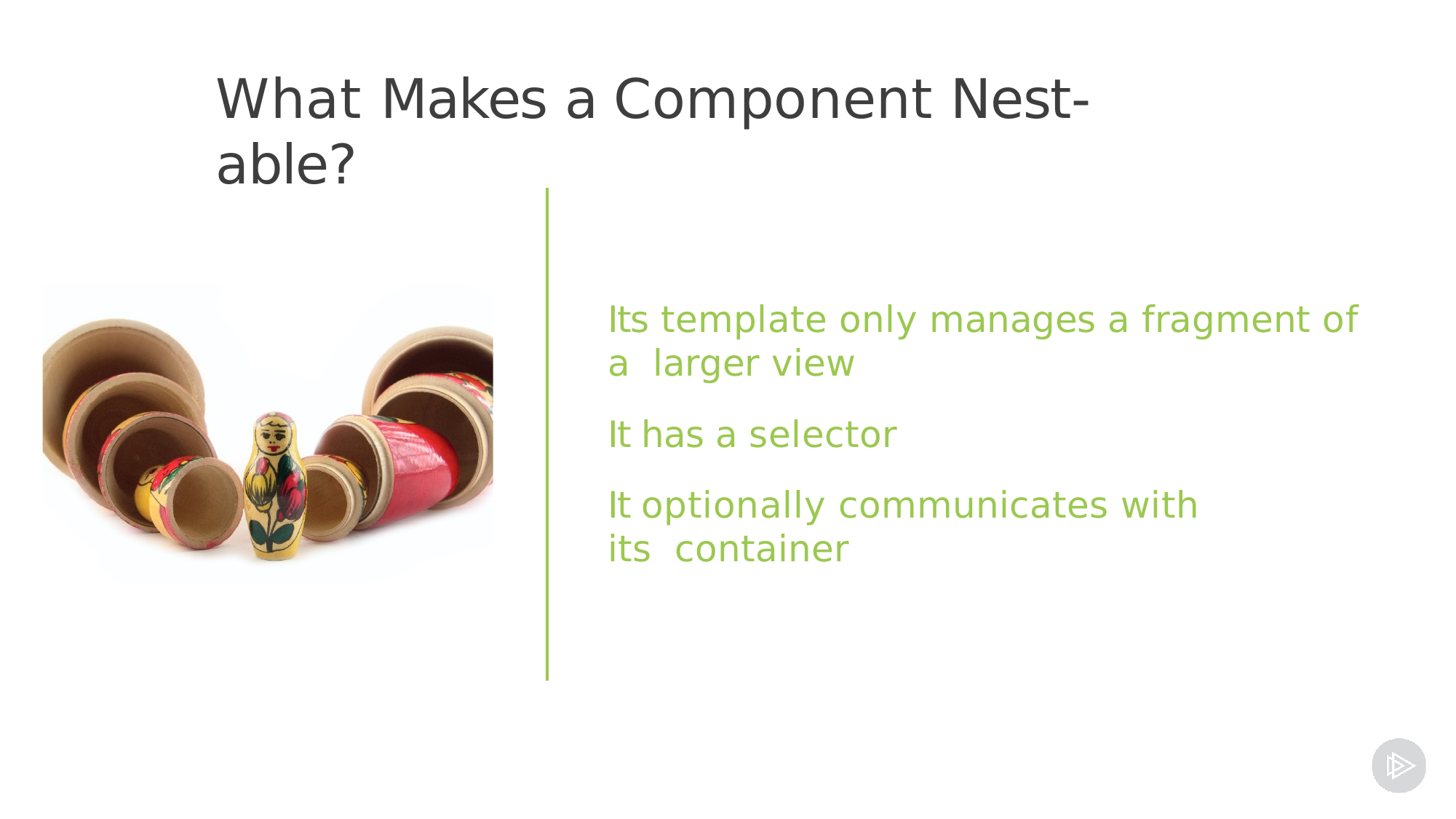

# What Makes a Component Nest-able?

Its template only manages a fragment of a  larger view
It has a selector
It optionally communicates with its  container